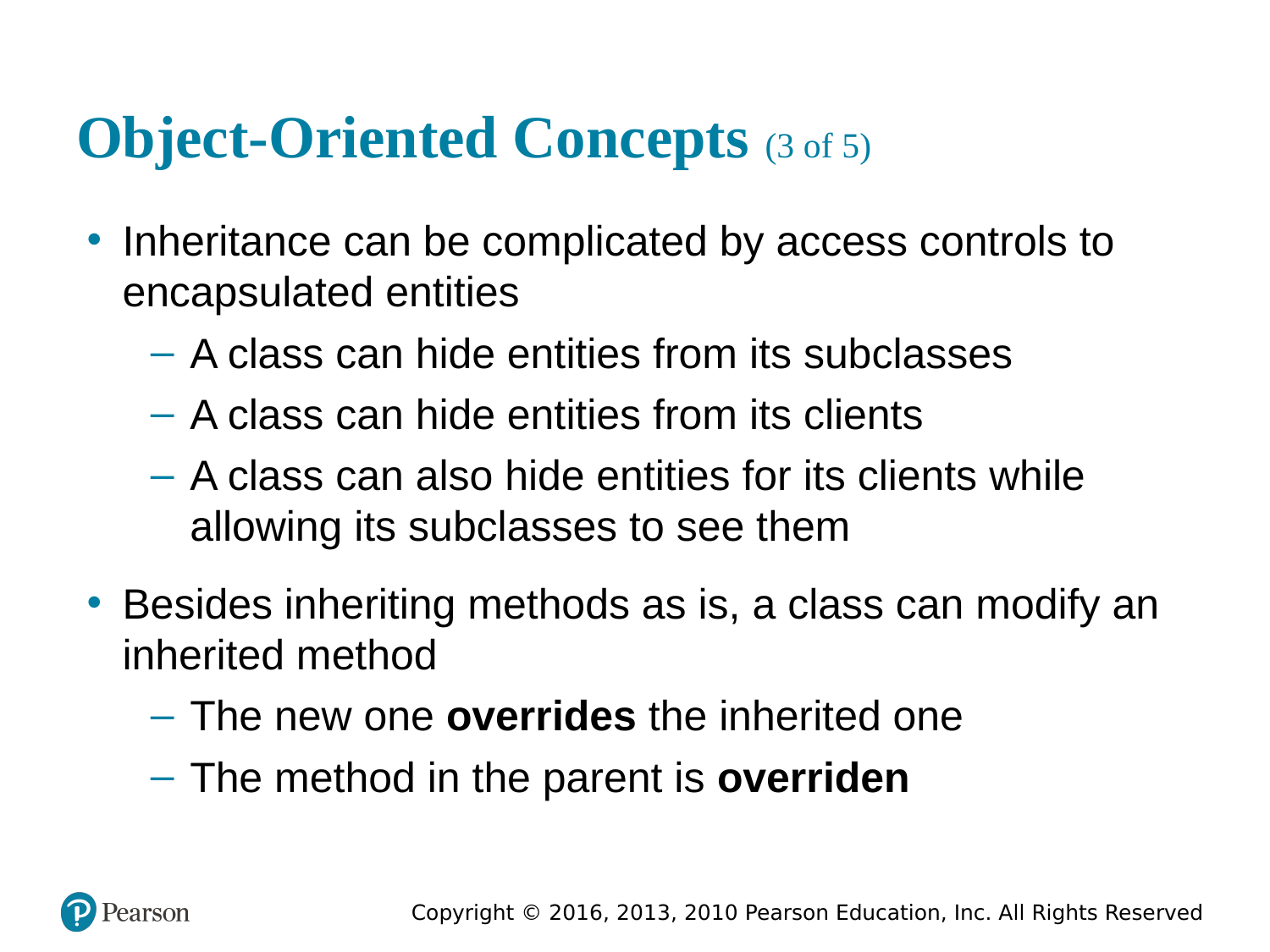

# Object-Oriented Concepts (3 of 5)
Inheritance can be complicated by access controls to encapsulated entities
A class can hide entities from its subclasses
A class can hide entities from its clients
A class can also hide entities for its clients while allowing its subclasses to see them
Besides inheriting methods as is, a class can modify an inherited method
The new one overrides the inherited one
The method in the parent is overriden